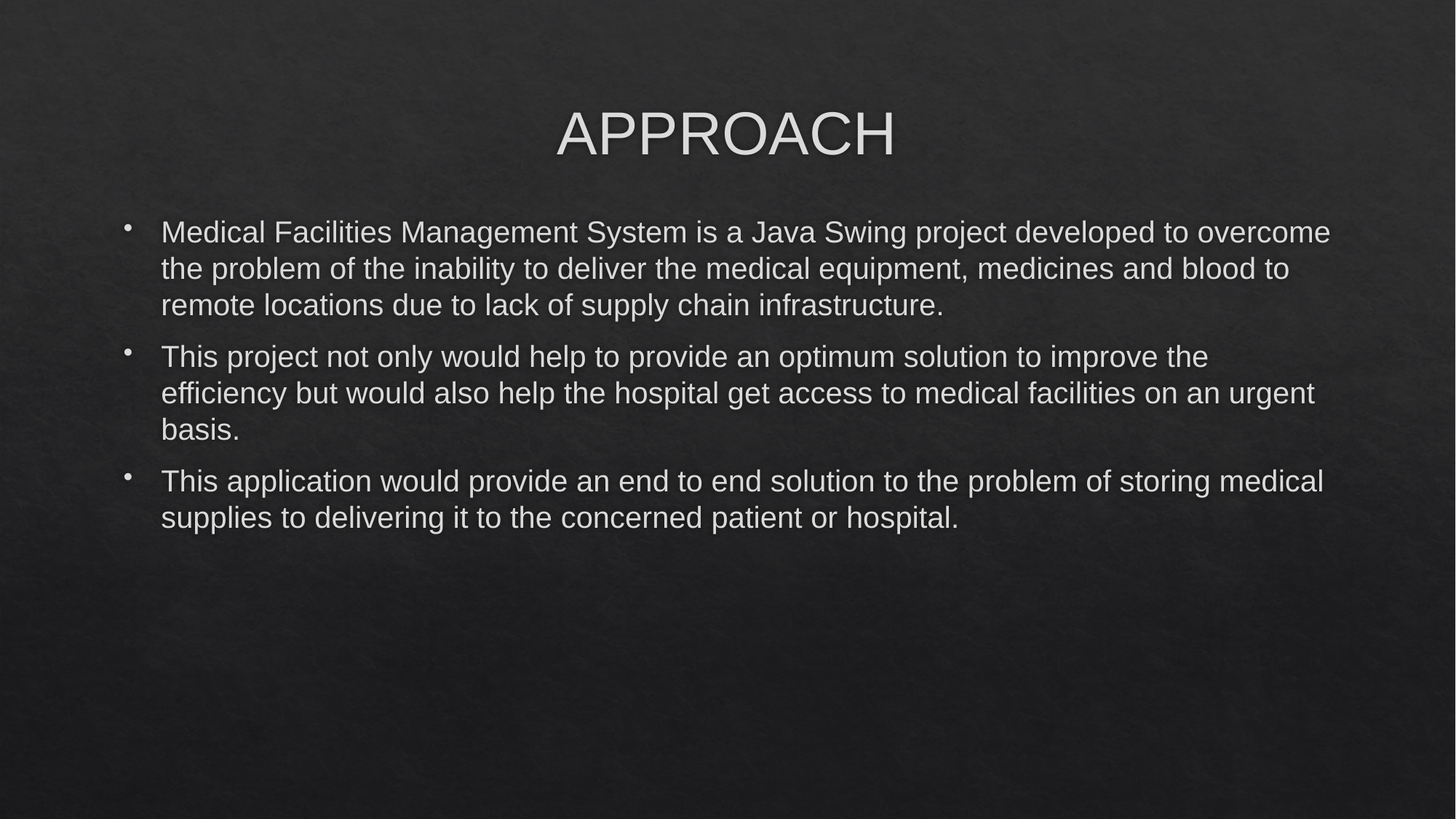

# APPROACH
Medical Facilities Management System is a Java Swing project developed to overcome the problem of the inability to deliver the medical equipment, medicines and blood to remote locations due to lack of supply chain infrastructure.
This project not only would help to provide an optimum solution to improve the efficiency but would also help the hospital get access to medical facilities on an urgent basis.
This application would provide an end to end solution to the problem of storing medical supplies to delivering it to the concerned patient or hospital.